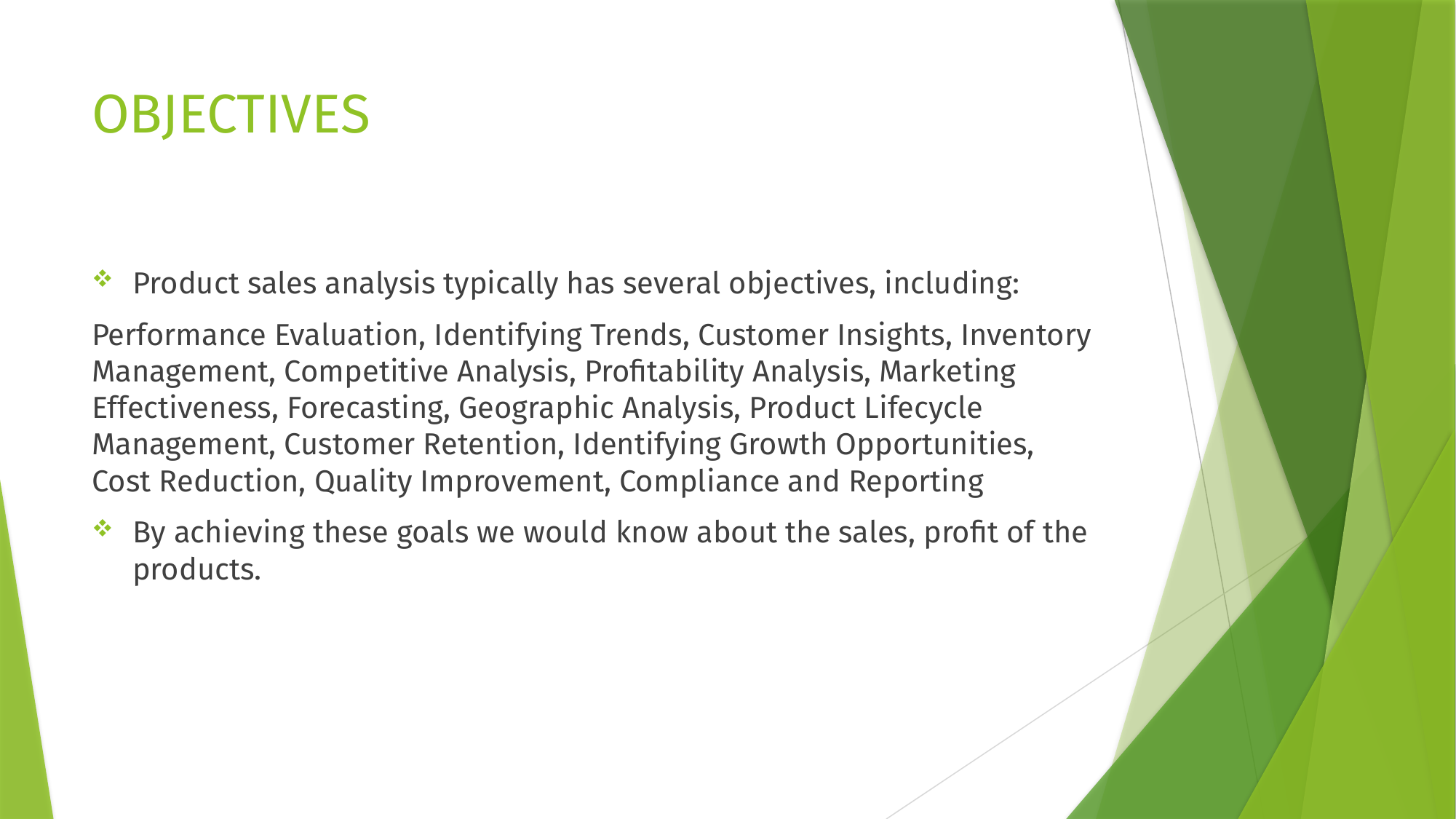

# OBJECTIVES
Product sales analysis typically has several objectives, including:
Performance Evaluation, Identifying Trends, Customer Insights, Inventory Management, Competitive Analysis, Profitability Analysis, Marketing Effectiveness, Forecasting, Geographic Analysis, Product Lifecycle Management, Customer Retention, Identifying Growth Opportunities, Cost Reduction, Quality Improvement, Compliance and Reporting
By achieving these goals we would know about the sales, profit of the products.